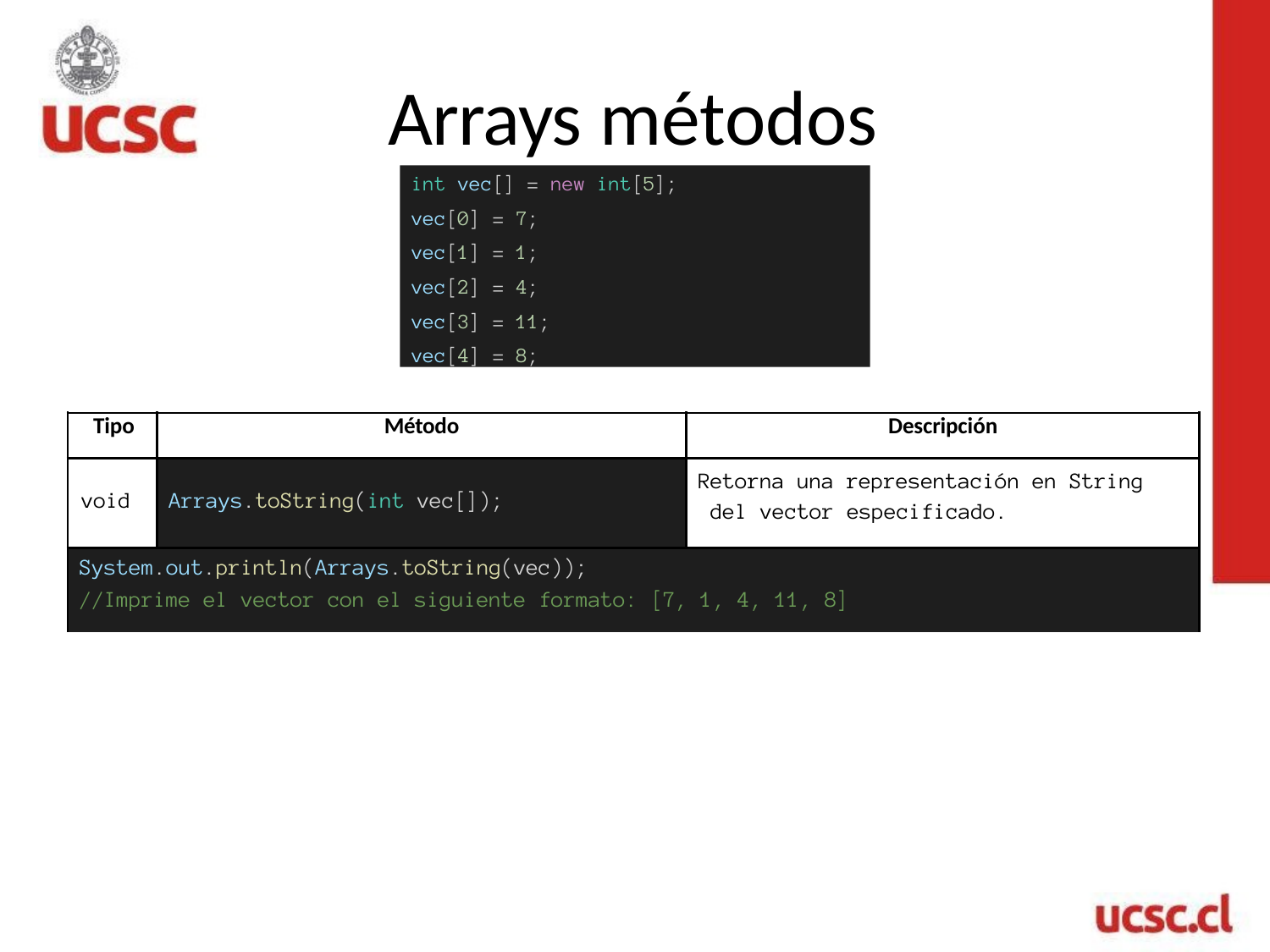

# Arrays métodos
int vec[] = new int[5];
vec[0] = 7;
vec[1] = 1;
vec[2] = 4;
vec[3] = 11;
vec[4] = 8;
| Tipo | Método | Descripción |
| --- | --- | --- |
| void | Arrays.toString(int vec[]); | Retorna una representación en String del vector especificado. |
| System.out.println(Arrays.toString(vec)); //Imprime el vector con el siguiente formato: [7, 1, 4, 11, 8] |  |  |